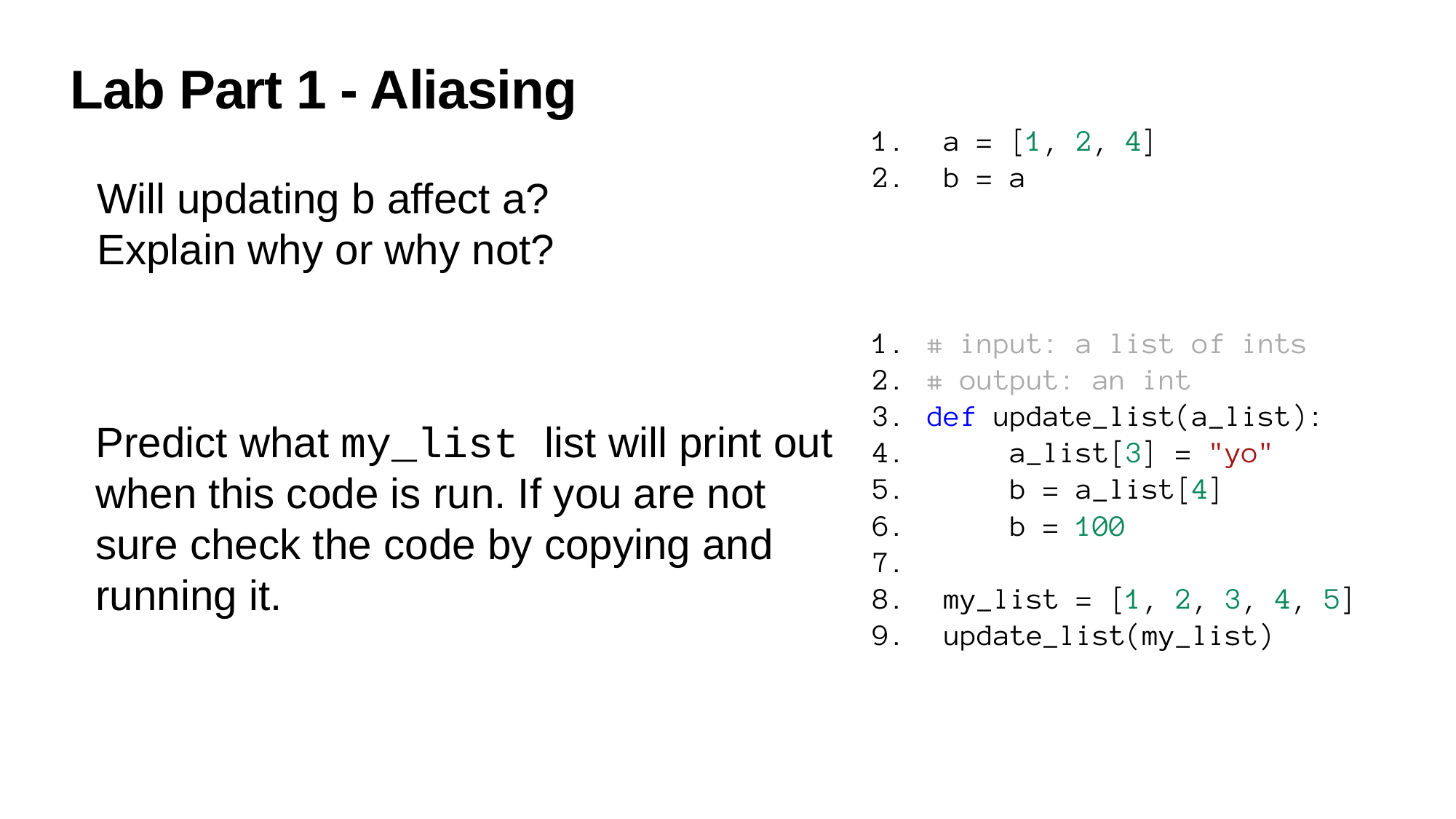

# Lab Part 1 - Aliasing
 a = [1, 2, 4]
 b = a
Will updating b affect a? Explain why or why not?
# input: a list of ints
# output: an int
def update_list(a_list):
     a_list[3] = "yo"
     b = a_list[4]
     b = 100

 my_list = [1, 2, 3, 4, 5]
 update_list(my_list)
Predict what my_list list will print out when this code is run. If you are not sure check the code by copying and running it.